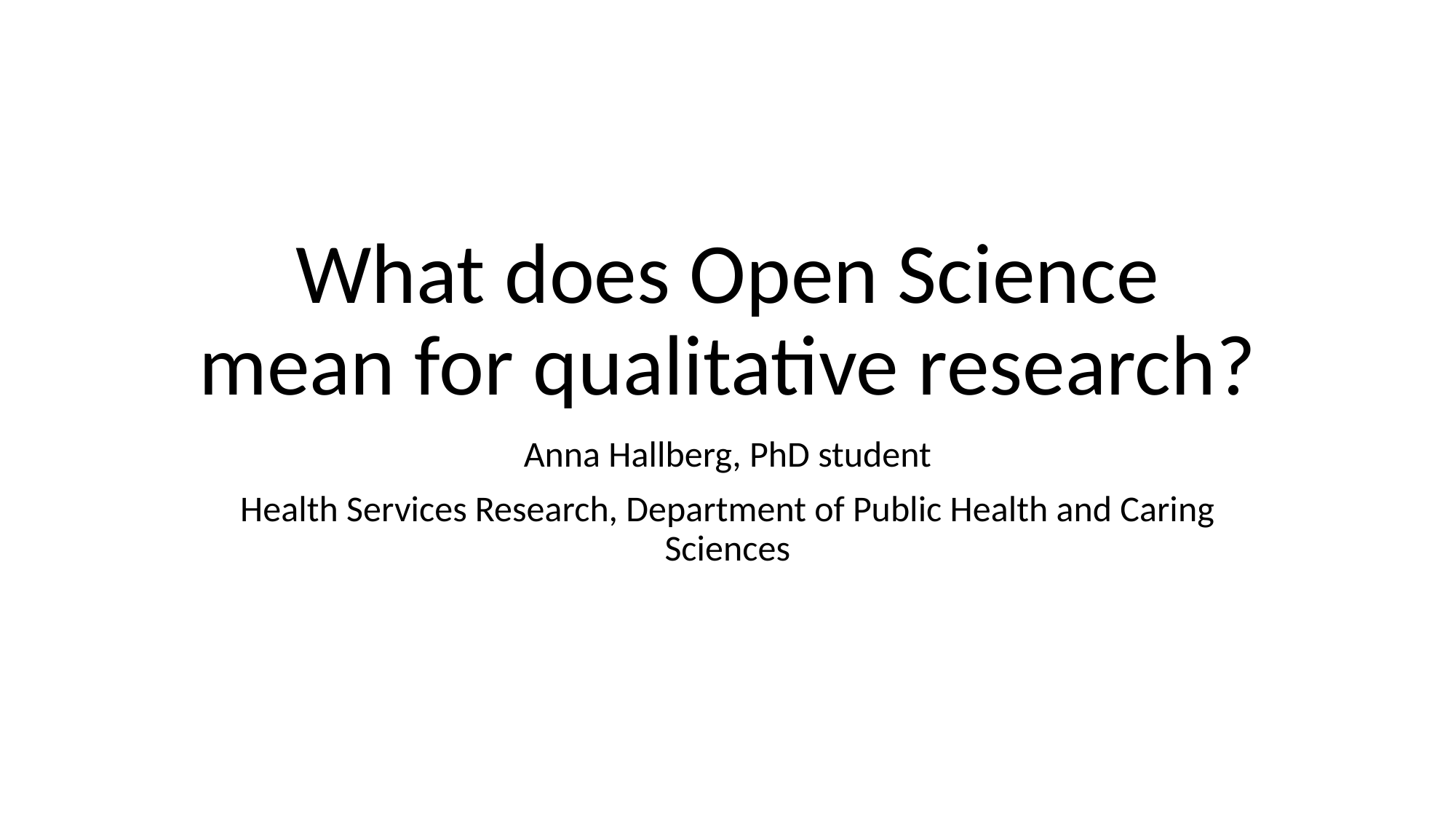

# What does Open Science mean for qualitative research?
Anna Hallberg, PhD student
Health Services Research, Department of Public Health and Caring Sciences